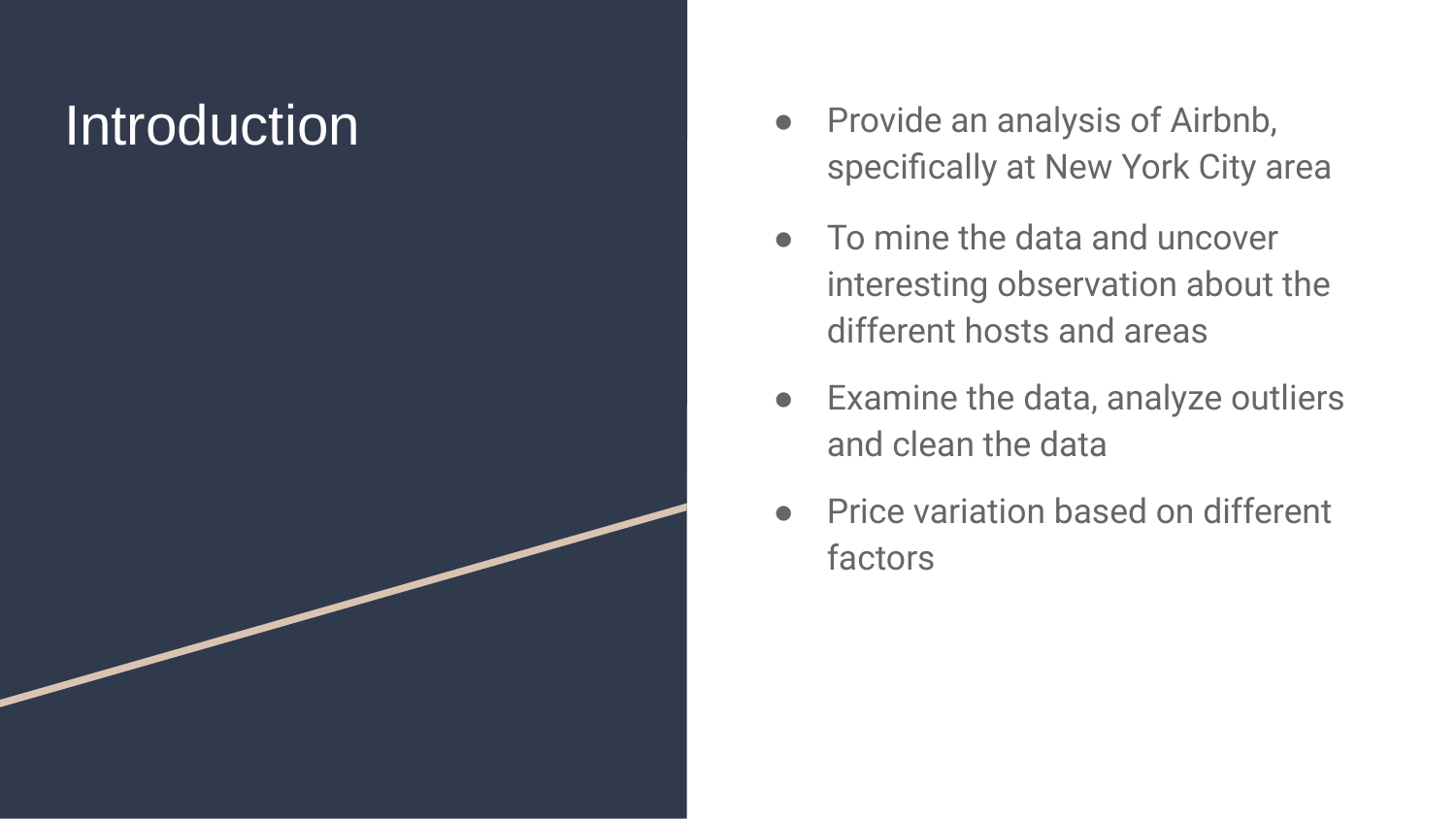

# Introduction
Provide an analysis of Airbnb, specifically at New York City area
To mine the data and uncover interesting observation about the different hosts and areas
Examine the data, analyze outliers and clean the data
Price variation based on different factors